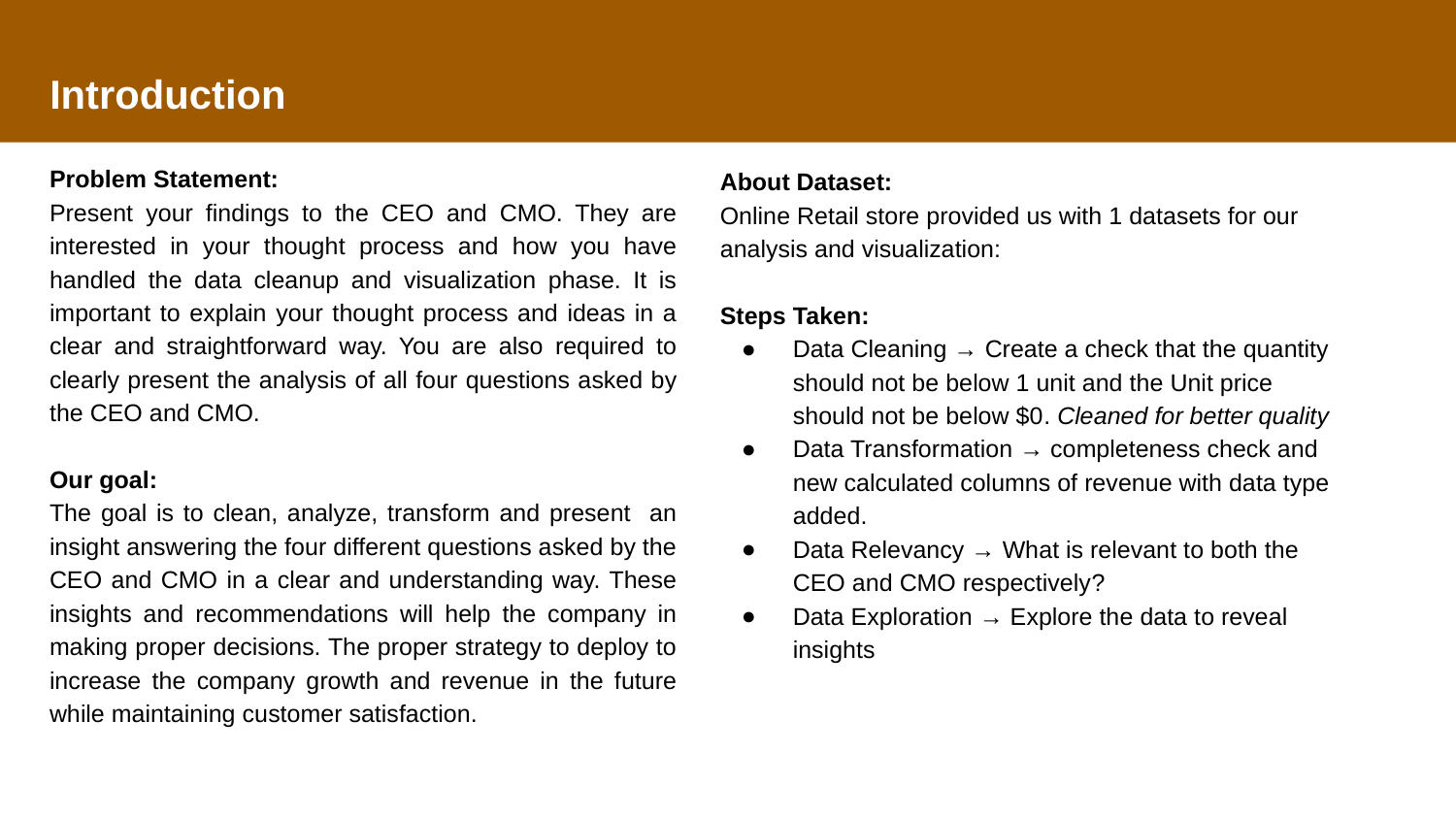

Introduction
Problem Statement:
Present your findings to the CEO and CMO. They are interested in your thought process and how you have handled the data cleanup and visualization phase. It is important to explain your thought process and ideas in a clear and straightforward way. You are also required to clearly present the analysis of all four questions asked by the CEO and CMO.

Our goal:
The goal is to clean, analyze, transform and present  an insight answering the four different questions asked by the CEO and CMO in a clear and understanding way. These insights and recommendations will help the company in making proper decisions. The proper strategy to deploy to increase the company growth and revenue in the future while maintaining customer satisfaction.
About Dataset:
Online Retail store provided us with 1 datasets for our analysis and visualization:

Steps Taken:
Data Cleaning → Create a check that the quantity should not be below 1 unit and the Unit price should not be below $0. Cleaned for better quality
Data Transformation → completeness check and new calculated columns of revenue with data type added.
Data Relevancy → What is relevant to both the CEO and CMO respectively?
Data Exploration → Explore the data to reveal insights